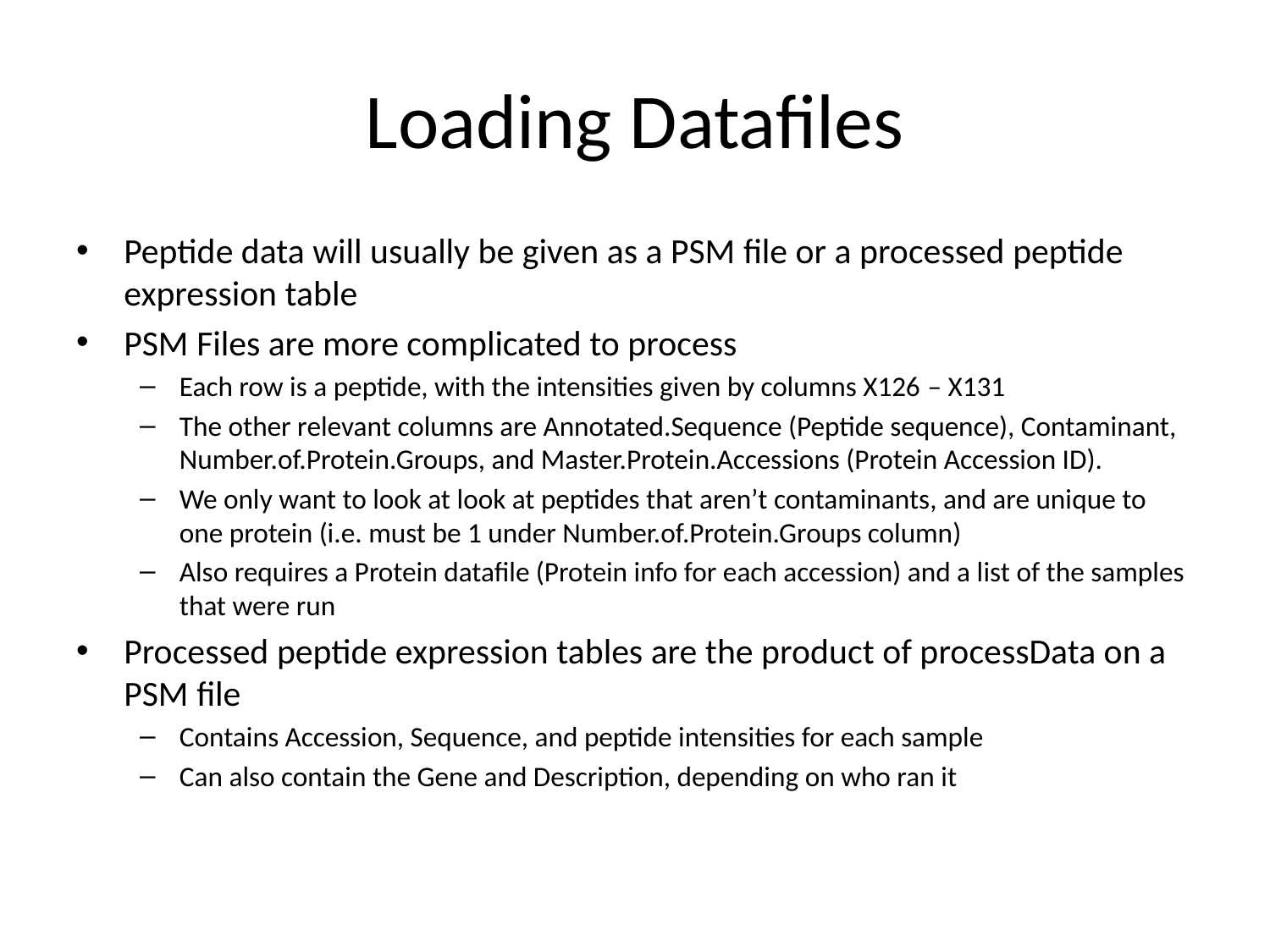

# Loading Datafiles
Peptide data will usually be given as a PSM file or a processed peptide expression table
PSM Files are more complicated to process
Each row is a peptide, with the intensities given by columns X126 – X131
The other relevant columns are Annotated.Sequence (Peptide sequence), Contaminant, Number.of.Protein.Groups, and Master.Protein.Accessions (Protein Accession ID).
We only want to look at look at peptides that aren’t contaminants, and are unique to one protein (i.e. must be 1 under Number.of.Protein.Groups column)
Also requires a Protein datafile (Protein info for each accession) and a list of the samples that were run
Processed peptide expression tables are the product of processData on a PSM file
Contains Accession, Sequence, and peptide intensities for each sample
Can also contain the Gene and Description, depending on who ran it